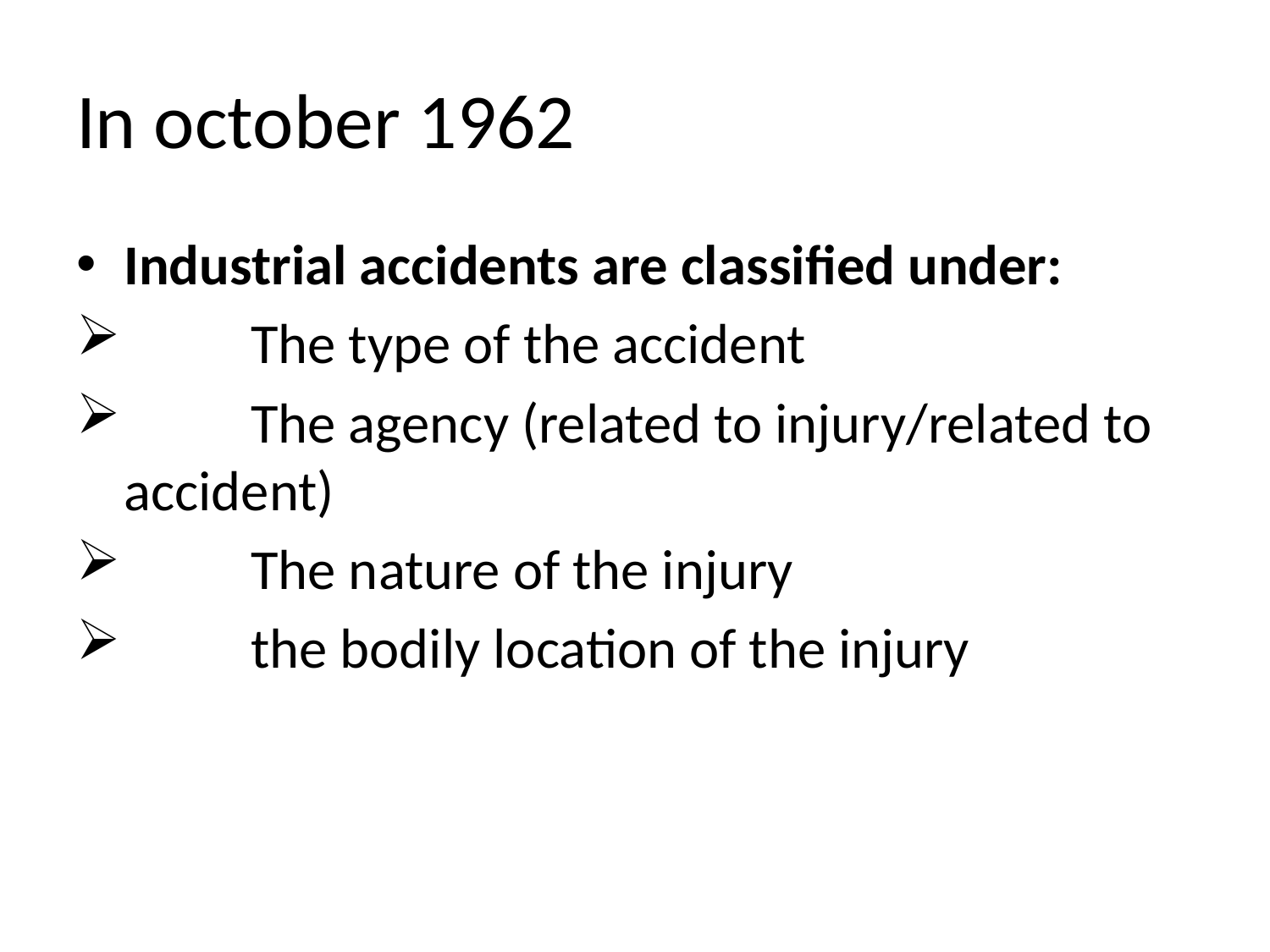

# In october 1962
Industrial accidents are classified under:
	The type of the accident
	The agency (related to injury/related to accident)
	The nature of the injury
	the bodily location of the injury